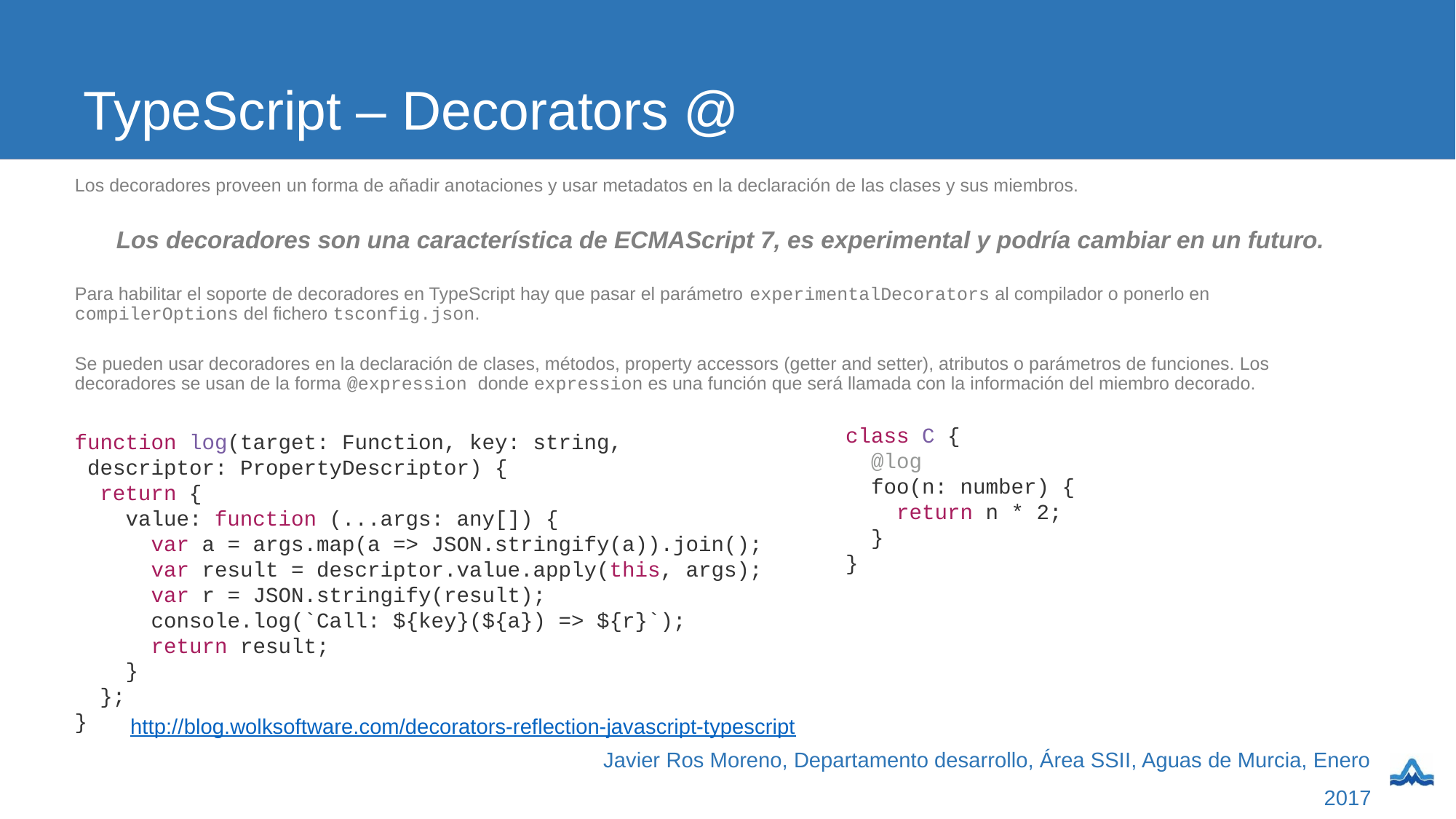

# TypeScript – Decorators @
Los decoradores proveen un forma de añadir anotaciones y usar metadatos en la declaración de las clases y sus miembros.

Los decoradores son una característica de ECMAScript 7, es experimental y podría cambiar en un futuro.

Para habilitar el soporte de decoradores en TypeScript hay que pasar el parámetro experimentalDecorators al compilador o ponerlo en compilerOptions del fichero tsconfig.json.

Se pueden usar decoradores en la declaración de clases, métodos, property accessors (getter and setter), atributos o parámetros de funciones. Los decoradores se usan de la forma @expression donde expression es una función que será llamada con la información del miembro decorado.

class C {
  @log
  foo(n: number) {
    return n * 2;
  }
}
function log(target: Function, key: string,
 descriptor: PropertyDescriptor) {
  return {
    value: function (...args: any[]) {
      var a = args.map(a => JSON.stringify(a)).join();
      var result = descriptor.value.apply(this, args);
      var r = JSON.stringify(result);
      console.log(`Call: ${key}(${a}) => ${r}`);
      return result;
    }
  };
}
http://blog.wolksoftware.com/decorators-reflection-javascript-typescript